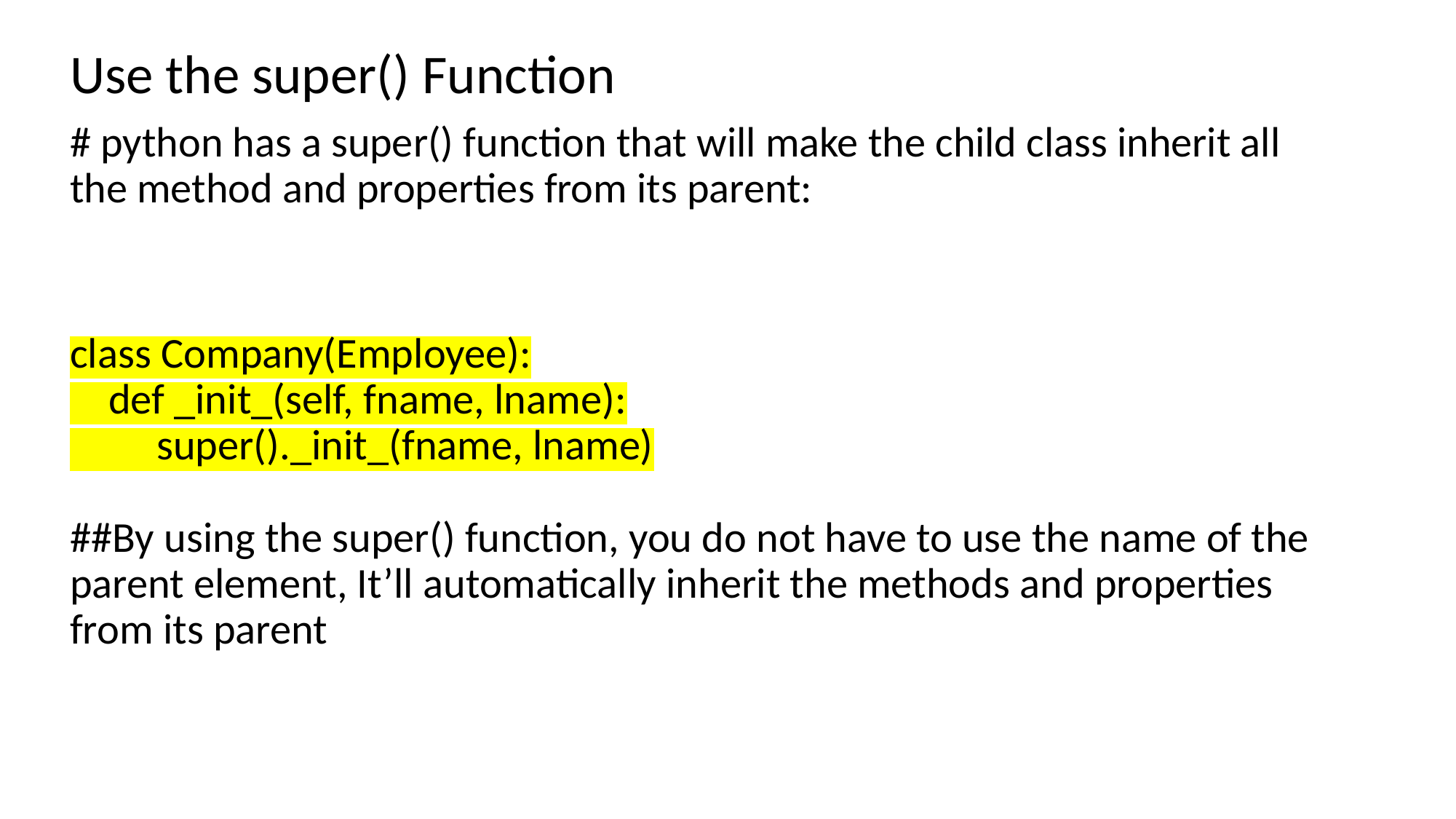

Use the super() Function
# python has a super() function that will make the child class inherit all the method and properties from its parent:

# class Company(Employee): def _init_(self, fname, lname): super()._init_(fname, lname) ##By using the super() function, you do not have to use the name of the parent element, It’ll automatically inherit the methods and properties from its parent